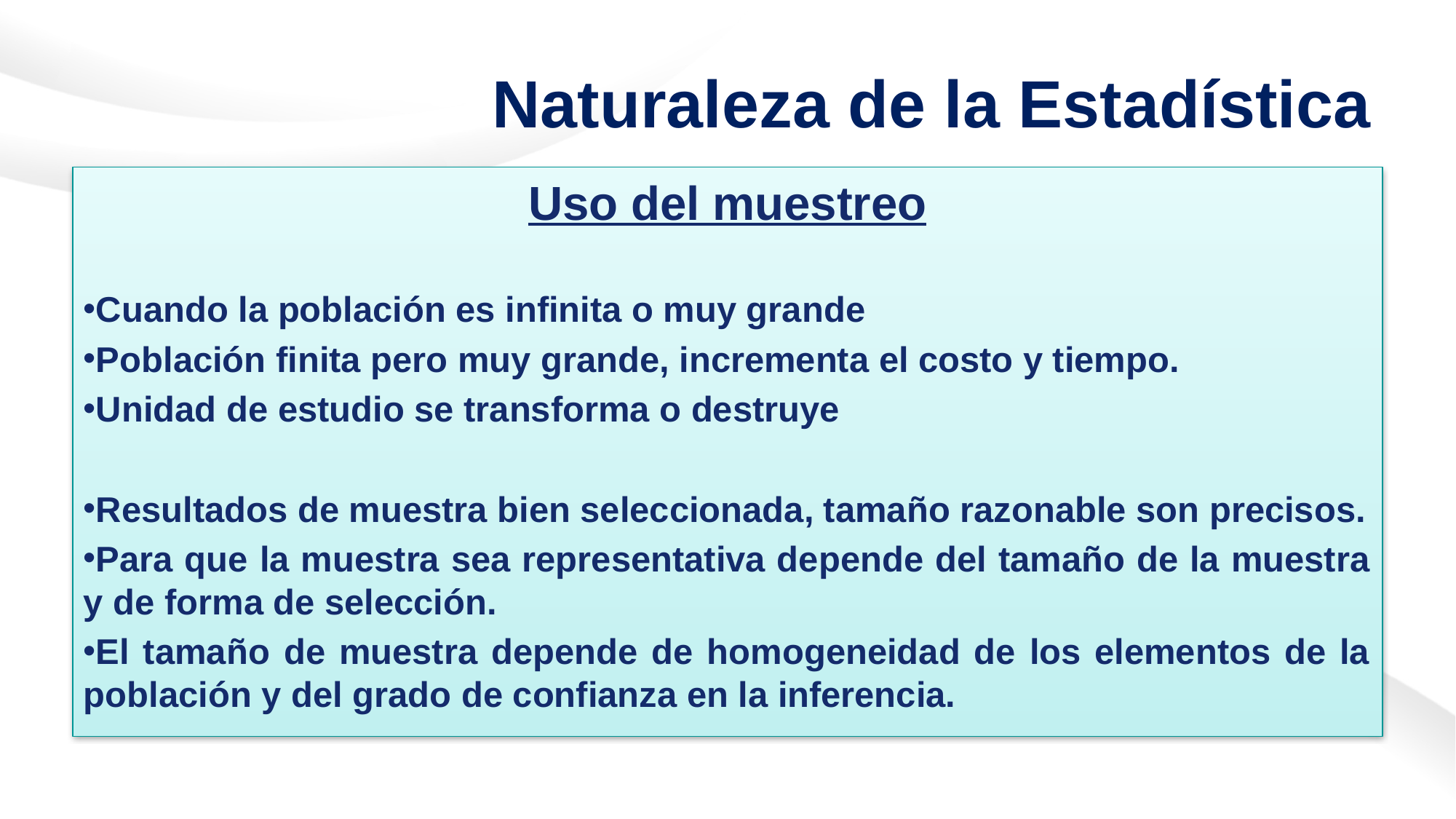

# Naturaleza de la Estadística
Uso del muestreo

Cuando la población es infinita o muy grande
Población finita pero muy grande, incrementa el costo y tiempo.
Unidad de estudio se transforma o destruye

Resultados de muestra bien seleccionada, tamaño razonable son precisos.
Para que la muestra sea representativa depende del tamaño de la muestra y de forma de selección.
El tamaño de muestra depende de homogeneidad de los elementos de la población y del grado de confianza en la inferencia.